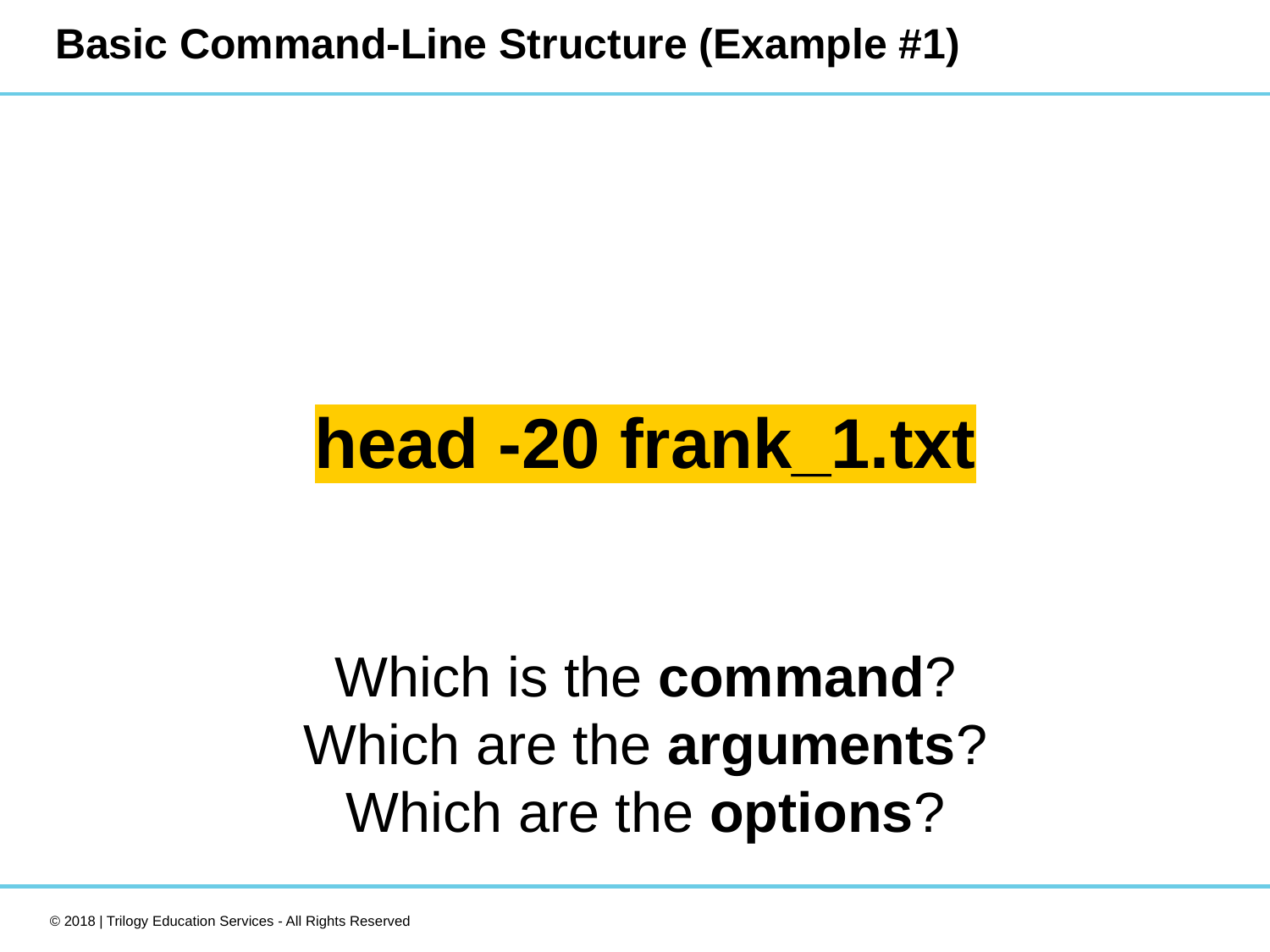

# Basic Command-Line Structure (Example #1)
head -20 frank_1.txt
Which is the command?
Which are the arguments?
Which are the options?